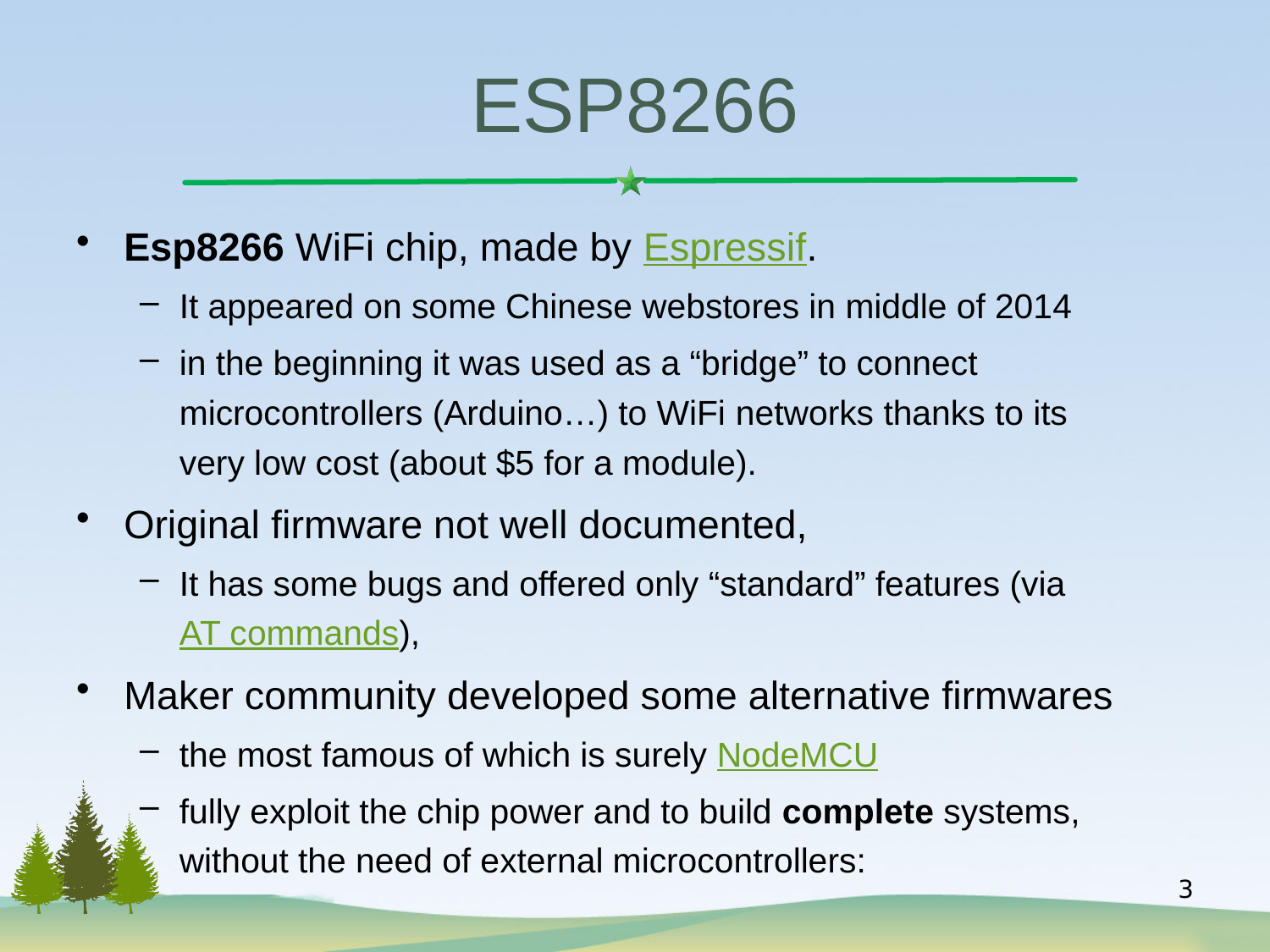

# ESP8266
Esp8266 WiFi chip, made by Espressif.
It appeared on some Chinese webstores in middle of 2014
in the beginning it was used as a “bridge” to connect microcontrollers (Arduino…) to WiFi networks thanks to its very low cost (about $5 for a module).
Original firmware not well documented,
It has some bugs and offered only “standard” features (via AT commands),
Maker community developed some alternative firmwares
the most famous of which is surely NodeMCU
fully exploit the chip power and to build complete systems, without the need of external microcontrollers:

3